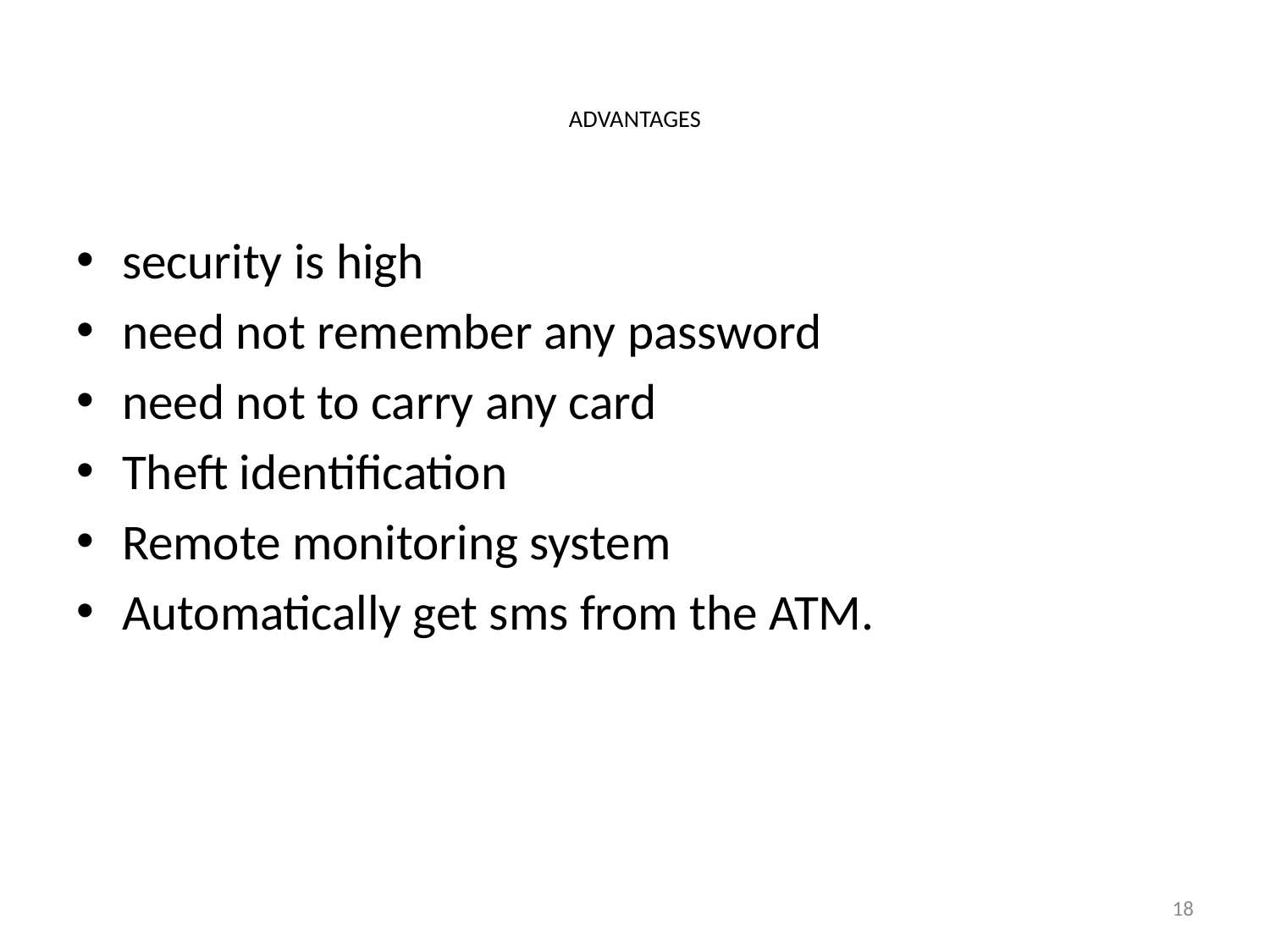

# ADVANTAGES
security is high
need not remember any password
need not to carry any card
Theft identification
Remote monitoring system
Automatically get sms from the ATM.

18